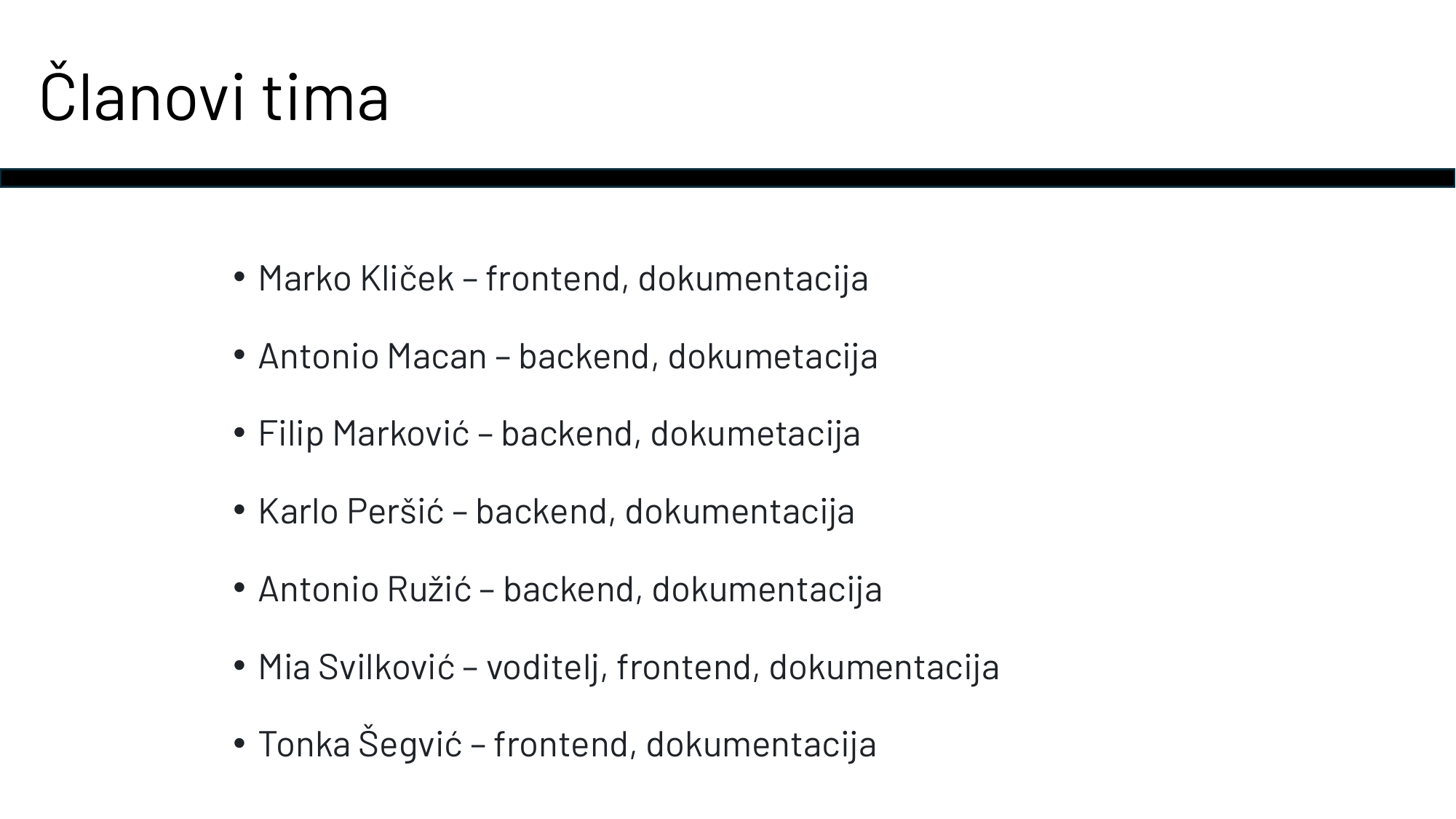

# Članovi tima

Marko Kliček – frontend, dokumentacija
Antonio Macan – backend, dokumetacija
Filip Marković – backend, dokumetacija
Karlo Peršić – backend, dokumentacija
Antonio Ružić – backend, dokumentacija
Mia Svilković – voditelj, frontend, dokumentacija
Tonka Šegvić – frontend, dokumentacija